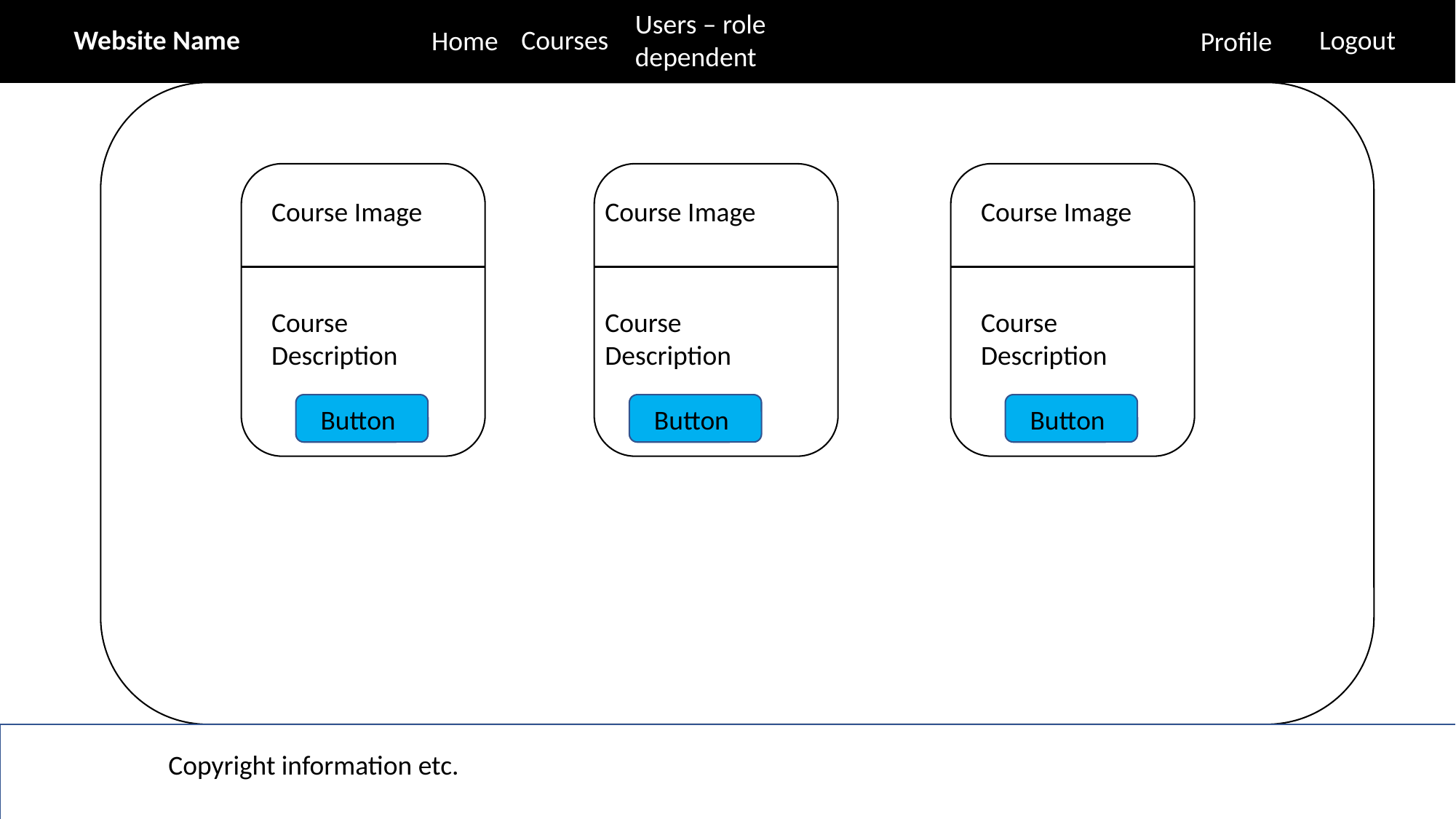

Users – role dependent
Logout
Website Name
Courses
Home
Profile

Course Image
Course Image
Course Image
Course Description
Course Description
Course Description

Button
Button
Button

Copyright information etc.